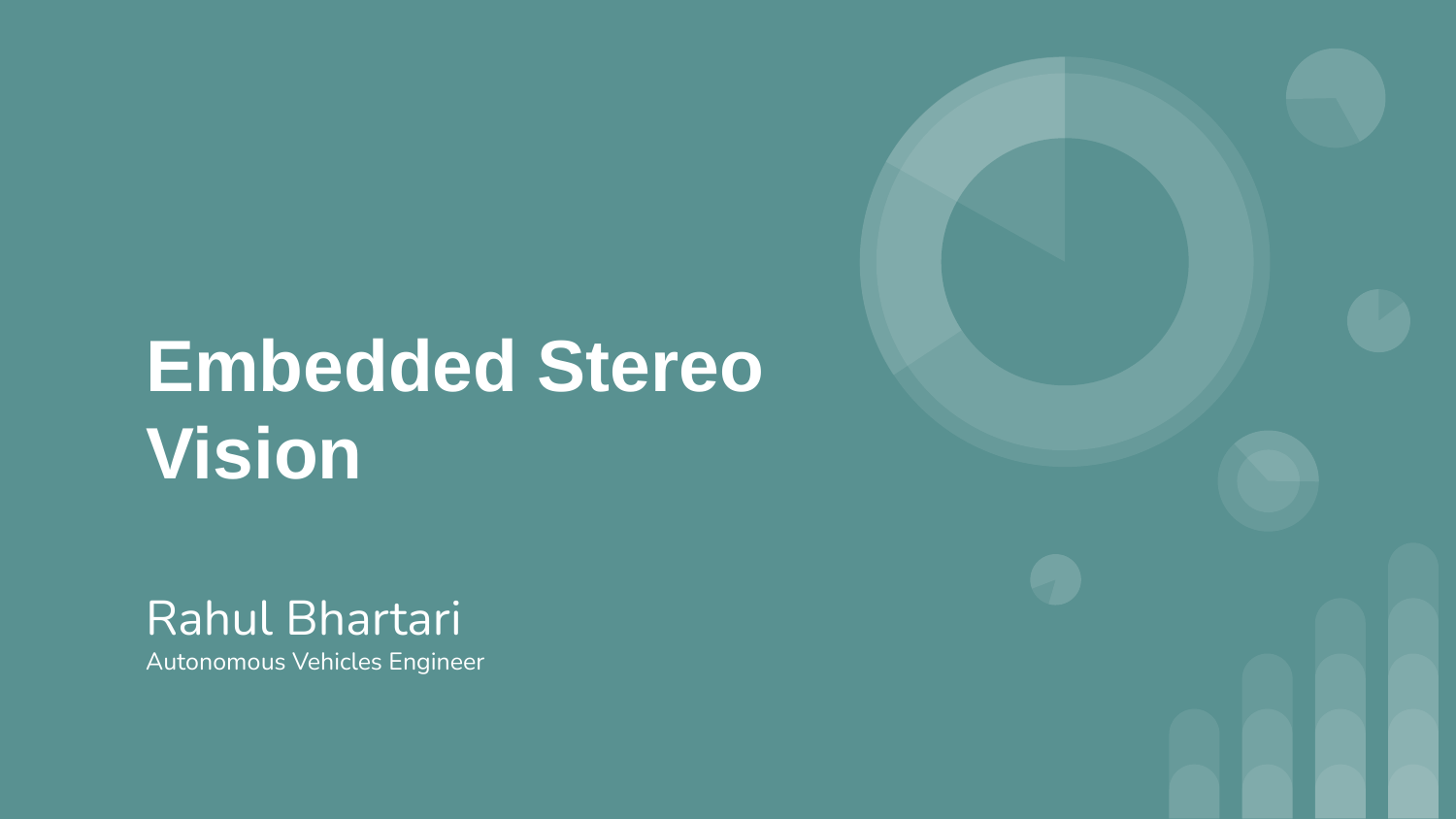

# Embedded Stereo Vision
Rahul Bhartari
Autonomous Vehicles Engineer